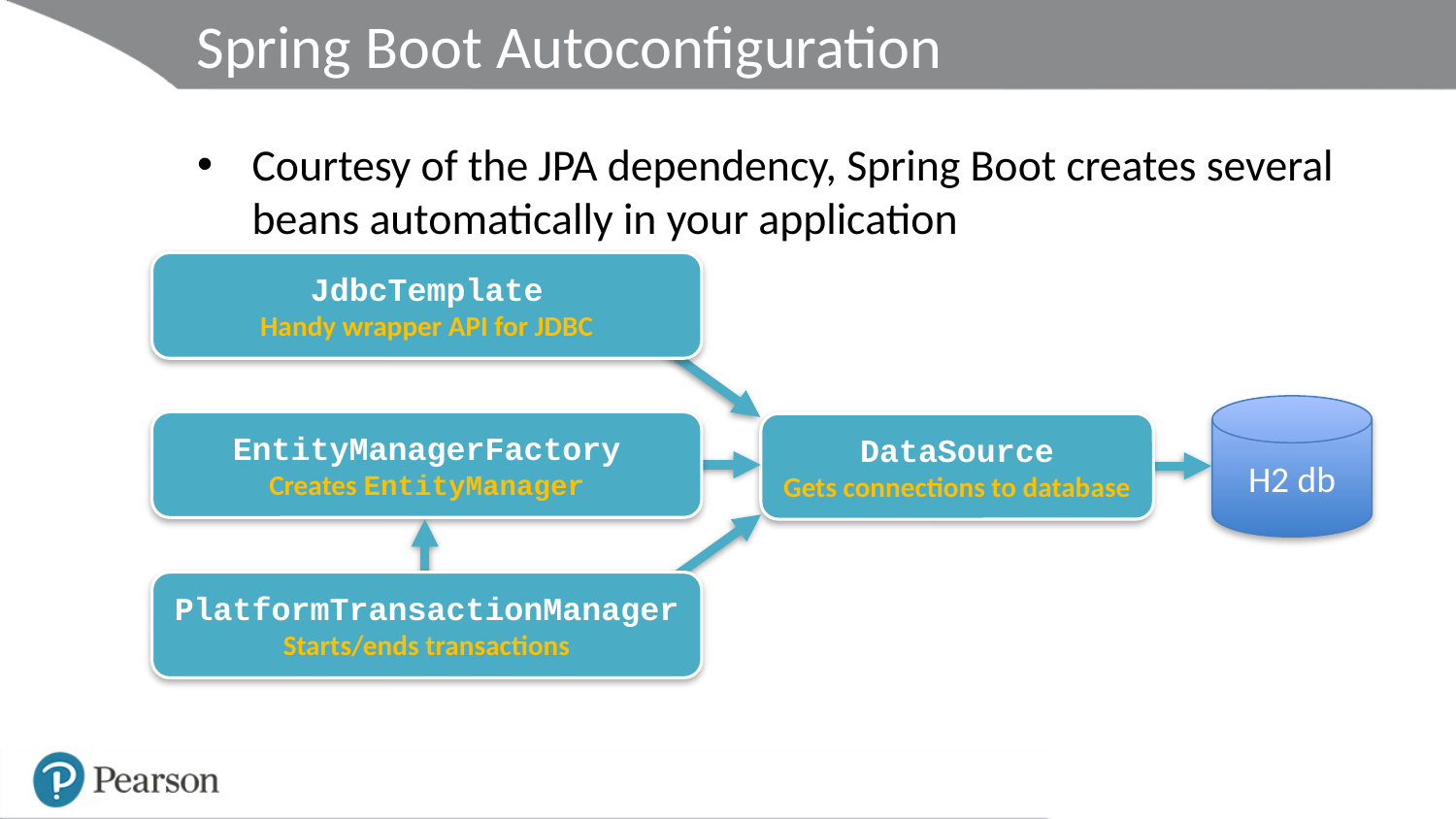

# Spring Boot Autoconfiguration
Courtesy of the JPA dependency, Spring Boot creates several beans automatically in your application

JdbcTemplate
Handy wrapper API for JDBC
H2 db
EntityManagerFactory
Creates EntityManager
DataSource
Gets connections to database
PlatformTransactionManager
Starts/ends transactions